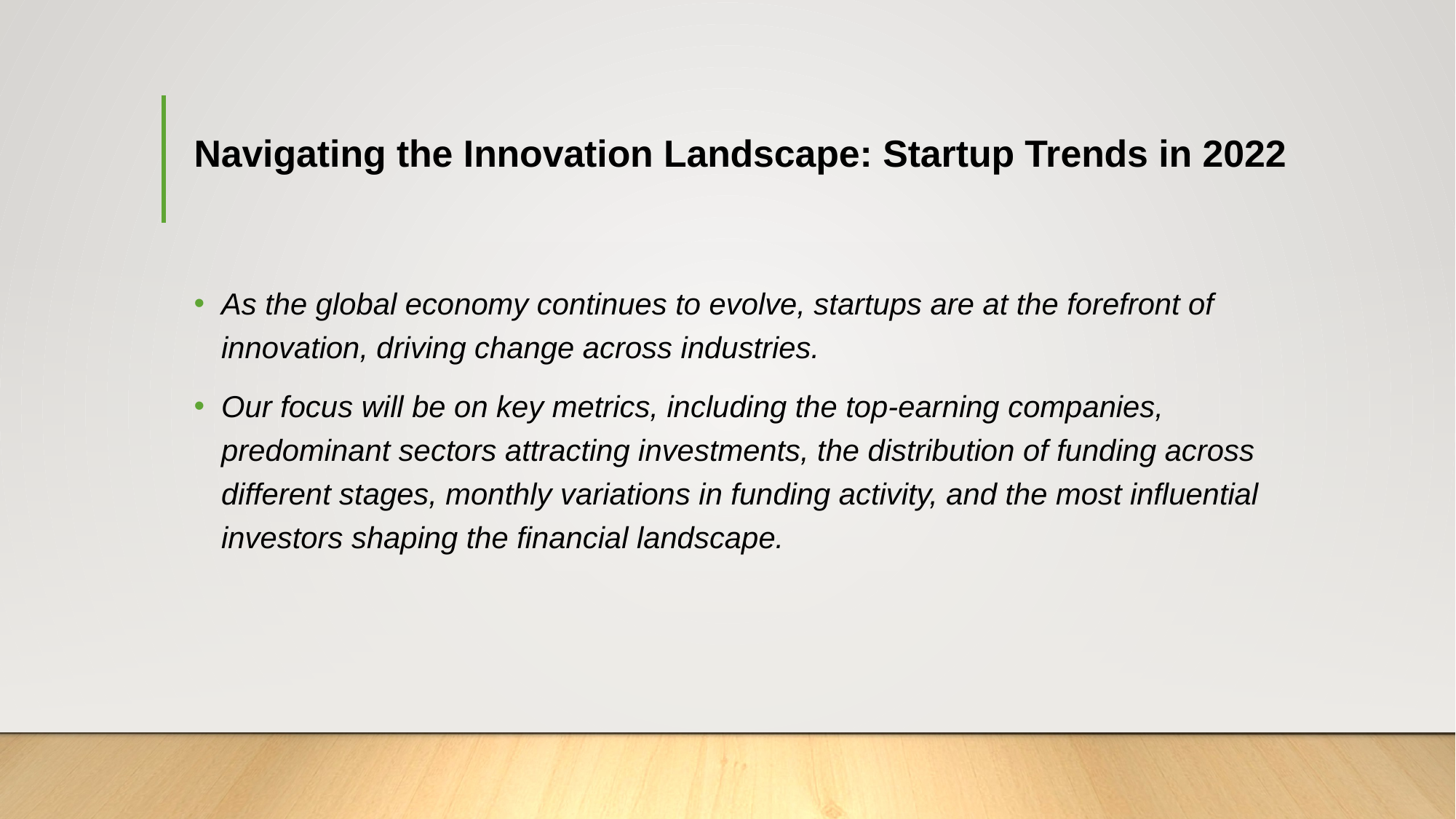

# Navigating the Innovation Landscape: Startup Trends in 2022
As the global economy continues to evolve, startups are at the forefront of innovation, driving change across industries.
Our focus will be on key metrics, including the top-earning companies, predominant sectors attracting investments, the distribution of funding across different stages, monthly variations in funding activity, and the most influential investors shaping the financial landscape.